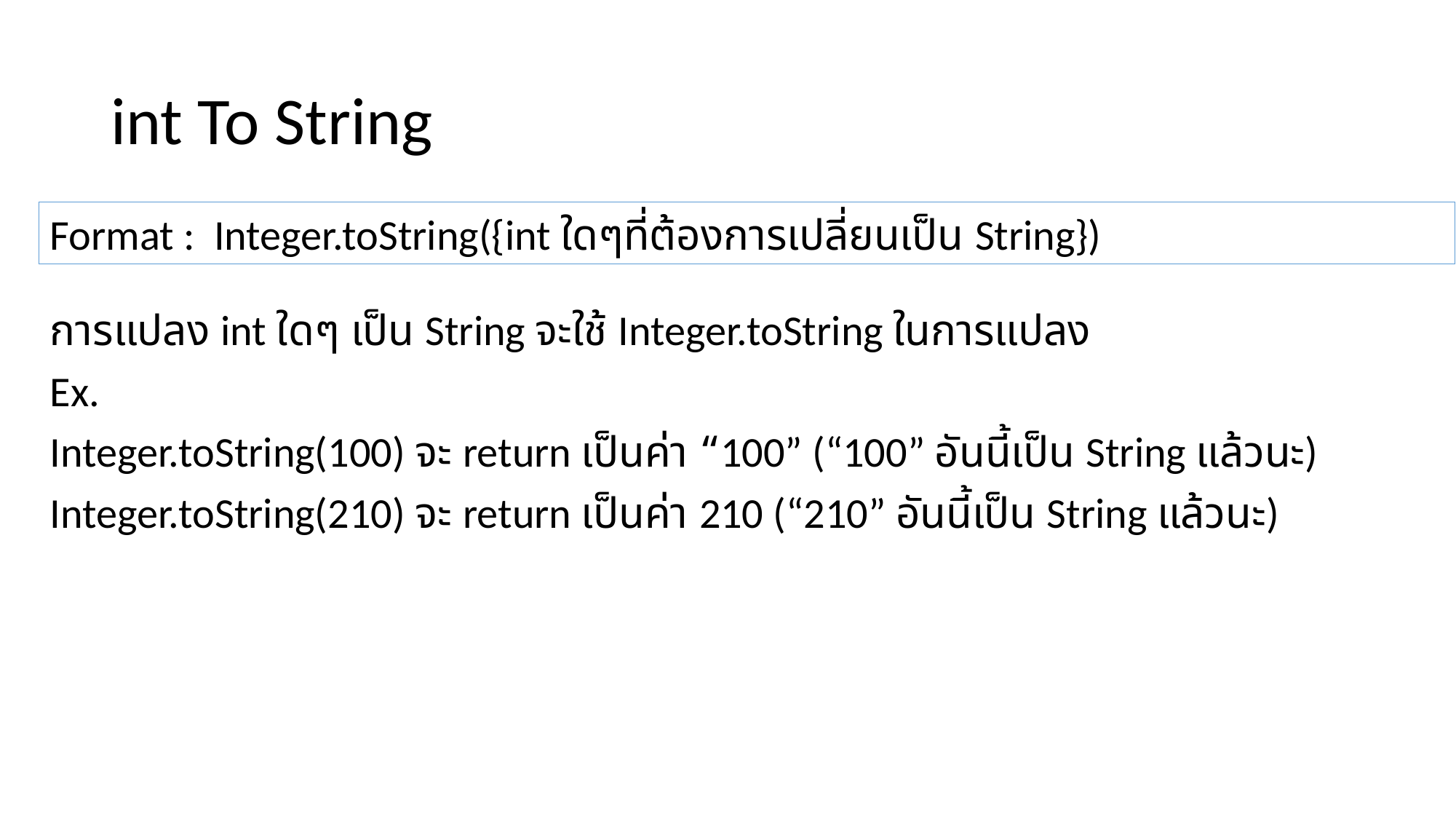

# int To String
Format :  Integer.toString({int ใดๆที่ต้องการเปลี่ยนเป็น String})
การแปลง int ใดๆ เป็น String จะใช้ Integer.toString ในการแปลง
Ex.
Integer.toString(100) จะ return เป็นค่า “100” (“100” อันนี้เป็น String แล้วนะ)
Integer.toString(210) จะ return เป็นค่า 210 (“210” อันนี้เป็น String แล้วนะ)